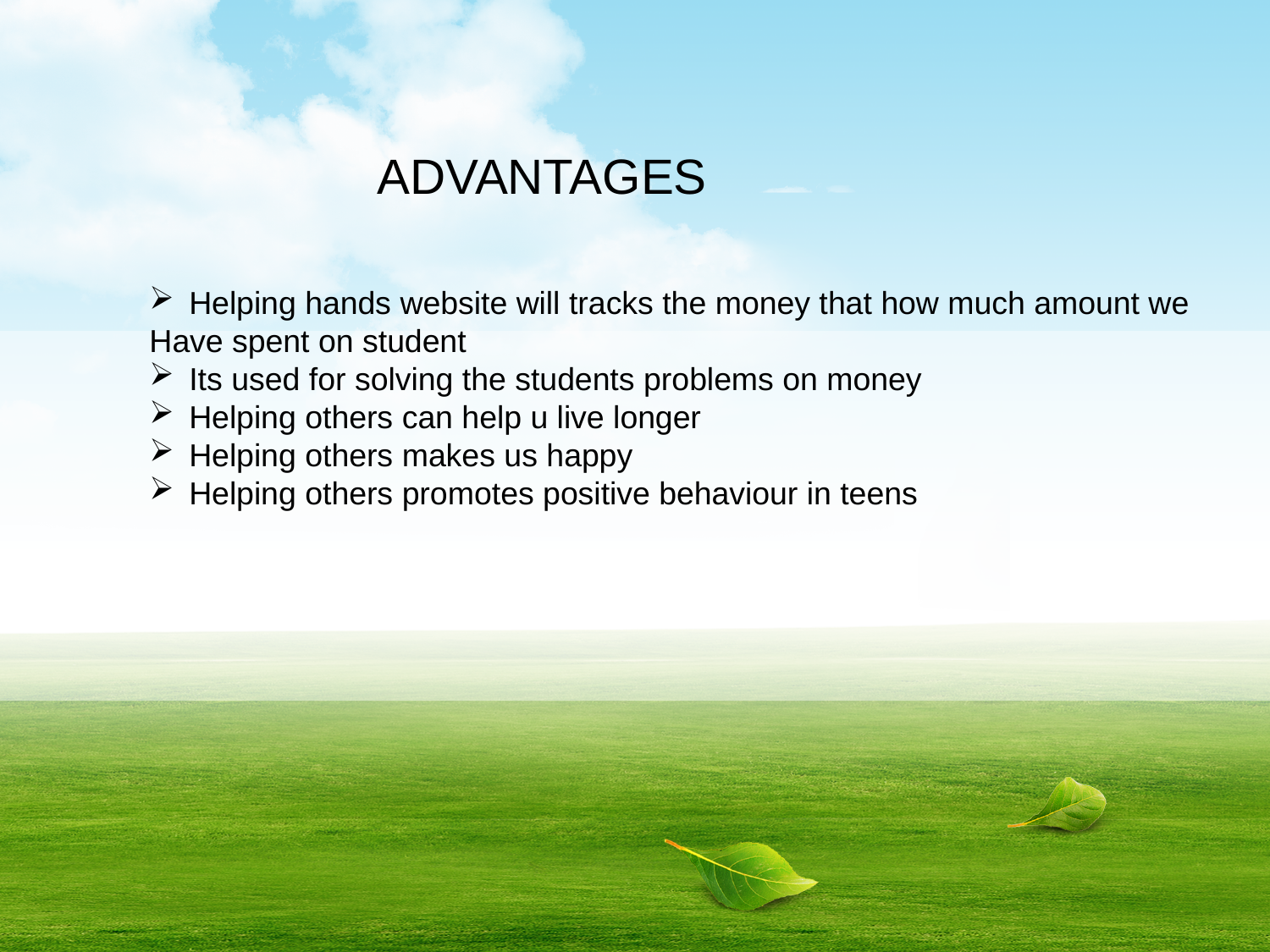

ADVANTAGES
Helping hands website will tracks the money that how much amount we
Have spent on student
Its used for solving the students problems on money
Helping others can help u live longer
Helping others makes us happy
Helping others promotes positive behaviour in teens